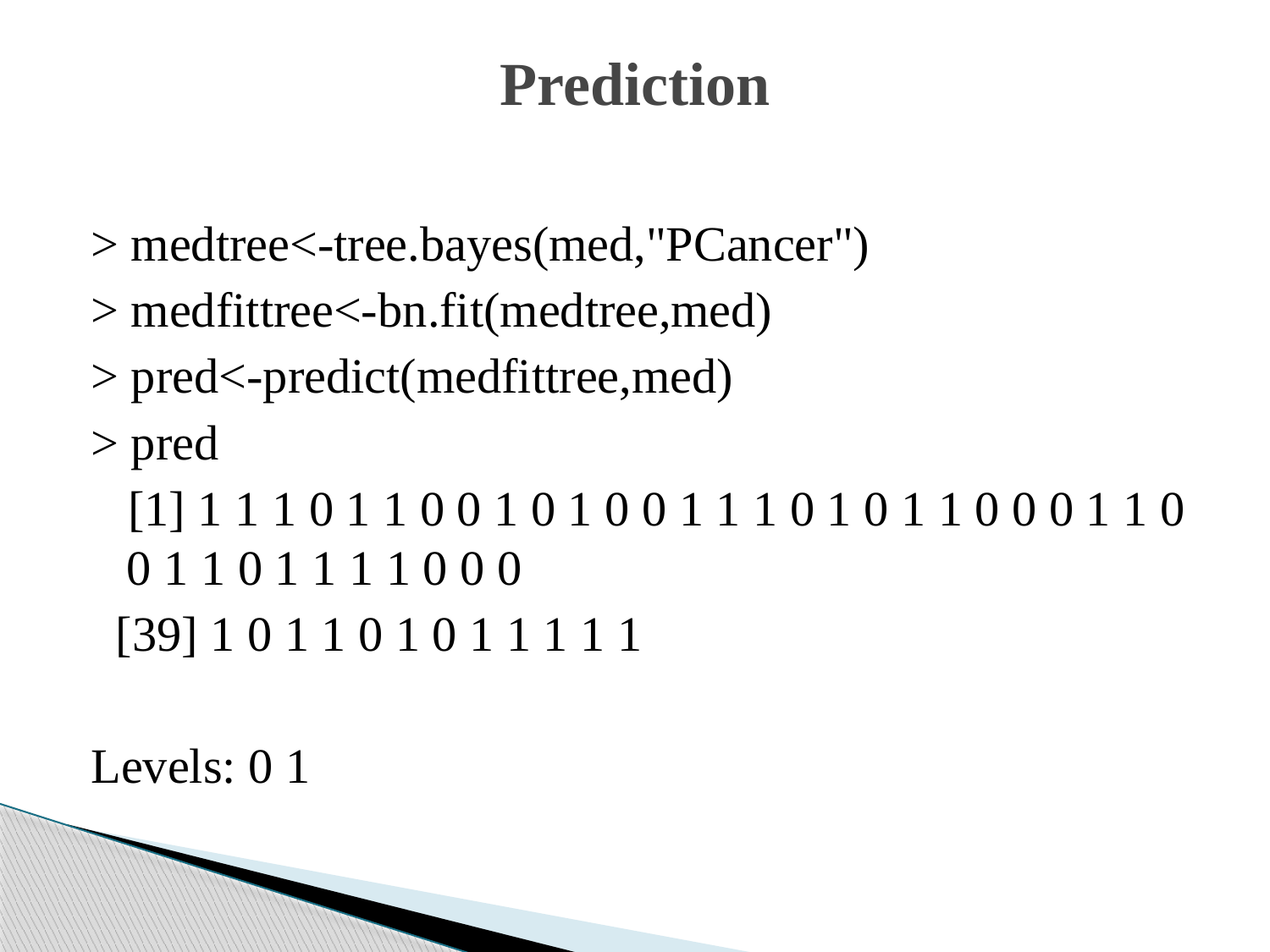

# Prediction
> medtree<-tree.bayes(med,"PCancer")
> medfittree<-bn.fit(medtree,med)
> pred<-predict(medfittree,med)
> pred
   [1] 1 1 1 0 1 1 0 0 1 0 1 0 0 1 1 1 0 1 0 1 1 0 0 0 1 1 0 0 1 1 0 1 1 1 1 0 0 0
  [39] 1 0 1 1 0 1 0 1 1 1 1 1

Levels: 0 1